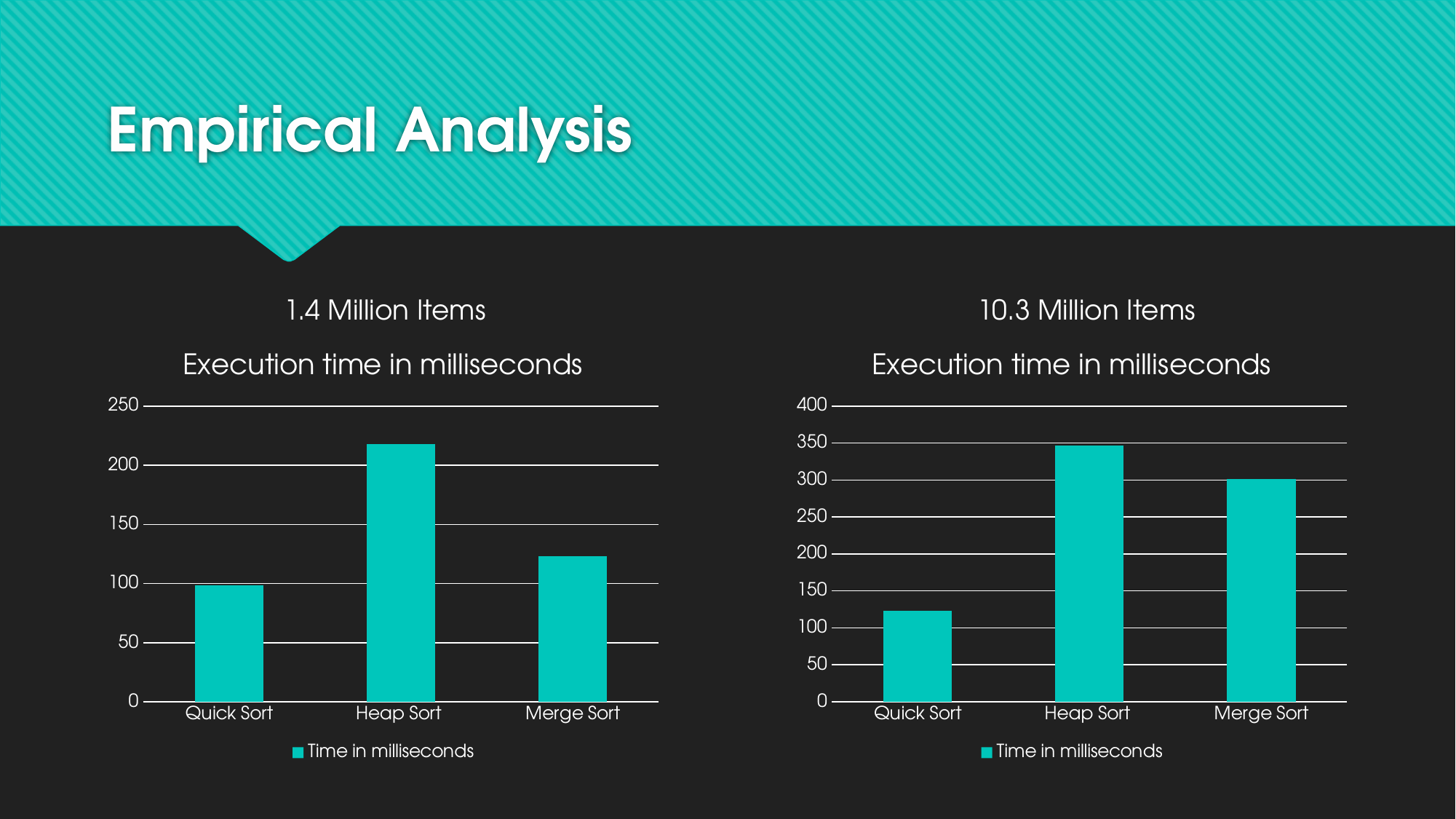

# Empirical Analysis
1.4 Million Items
10.3 Million Items

### Chart: Execution time in milliseconds

| Category | Time in milliseconds |
|---|---|
| Quick Sort | 123.0 |
| Heap Sort  | 347.01 |
| Merge Sort | 301.06 |

### Chart: Execution time in milliseconds

| Category | Time in milliseconds |
|---|---|
| Quick Sort | 98.3 |
| Heap Sort  | 217.61 |
| Merge Sort | 123.11 |